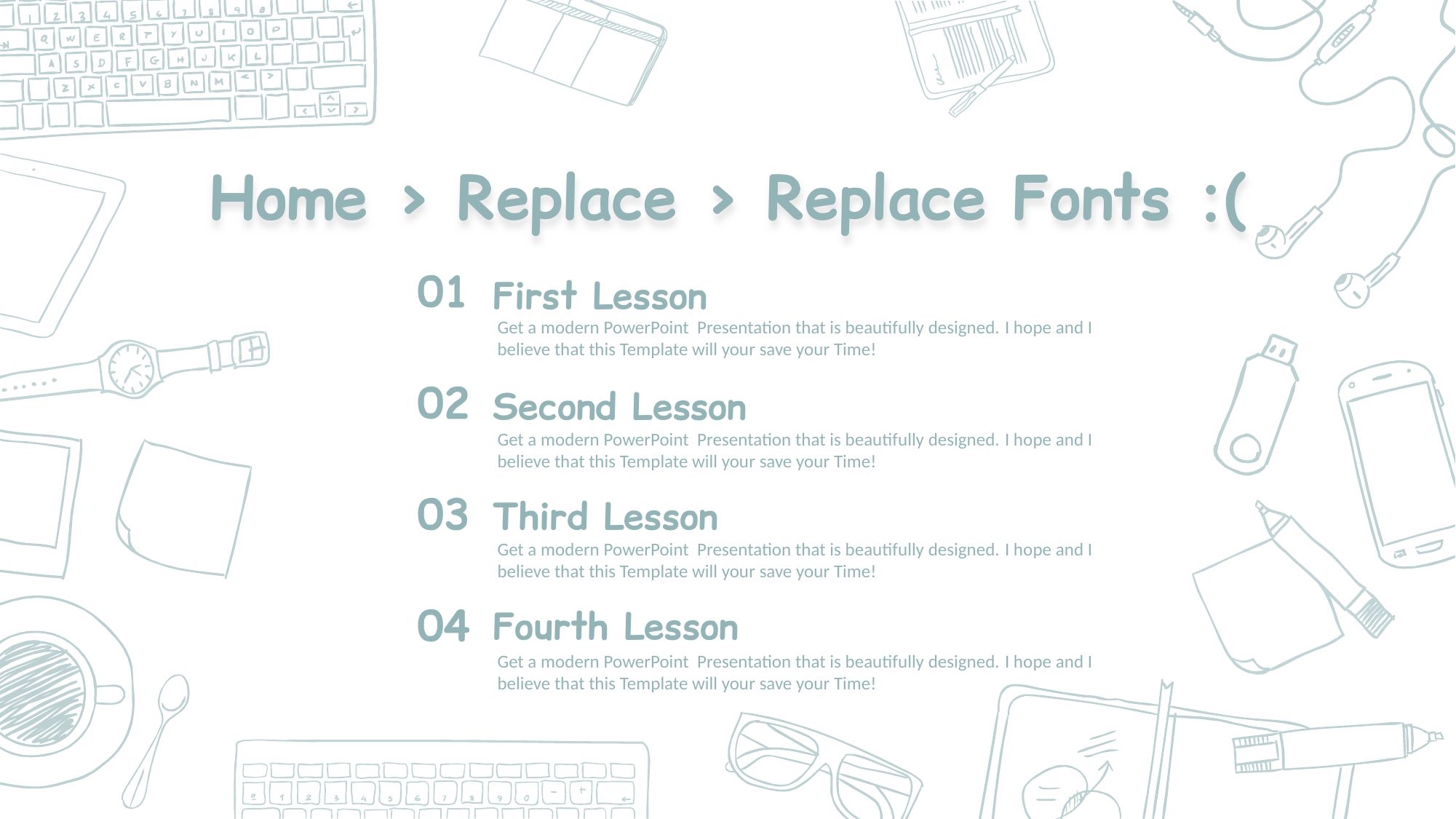

Home > Replace > Replace Fonts :(

01
First Lesson
Get a modern PowerPoint  Presentation that is beautifully designed. I hope and I believe that this Template will your save your Time!

02
Second Lesson
Get a modern PowerPoint  Presentation that is beautifully designed. I hope and I believe that this Template will your save your Time!

03
Third Lesson
Get a modern PowerPoint  Presentation that is beautifully designed. I hope and I believe that this Template will your save your Time!

04
Fourth Lesson
Get a modern PowerPoint  Presentation that is beautifully designed. I hope and I believe that this Template will your save your Time!